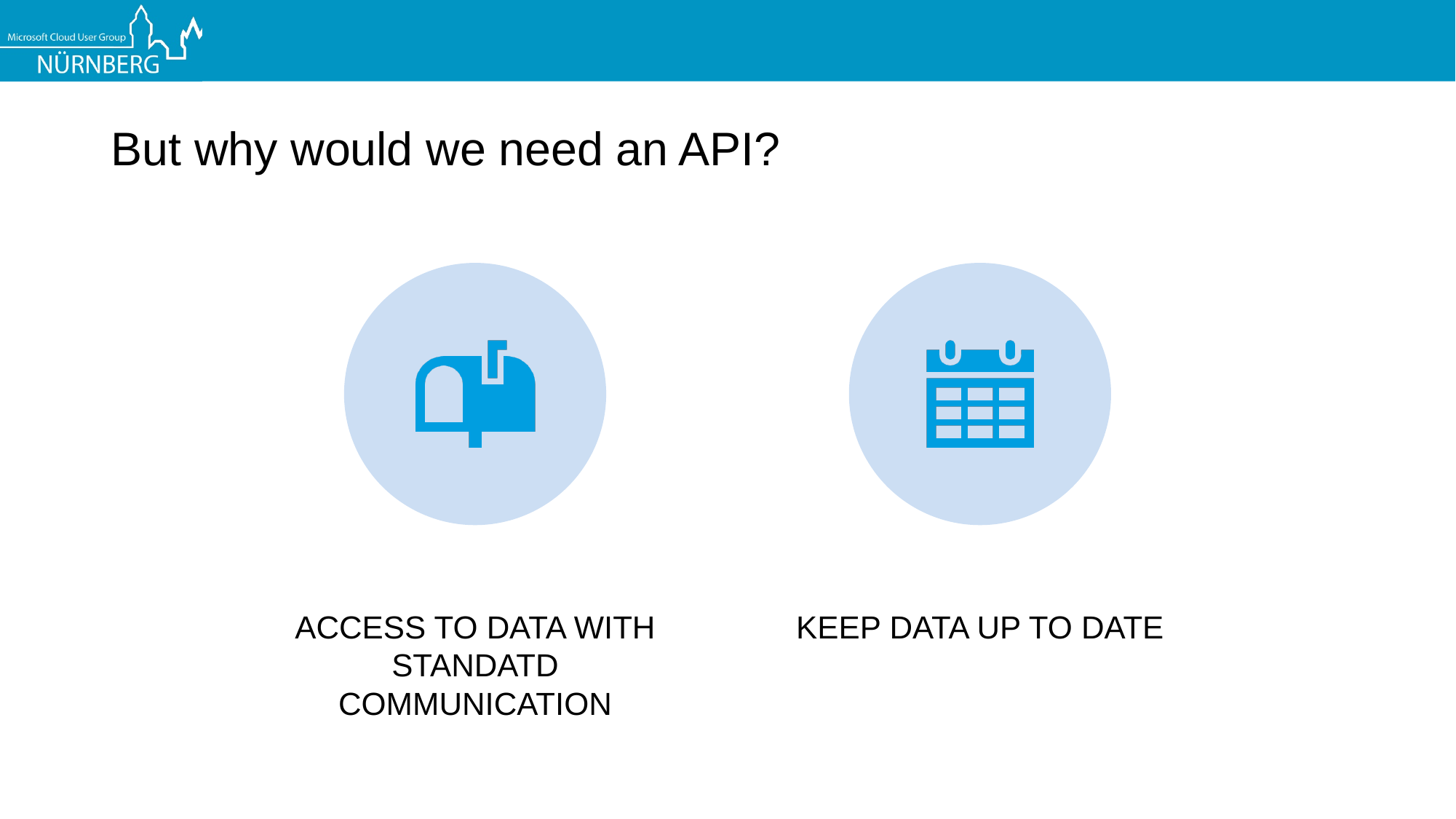

# But why would we need an API?
Access to data with standatd communication
Keep data up to date